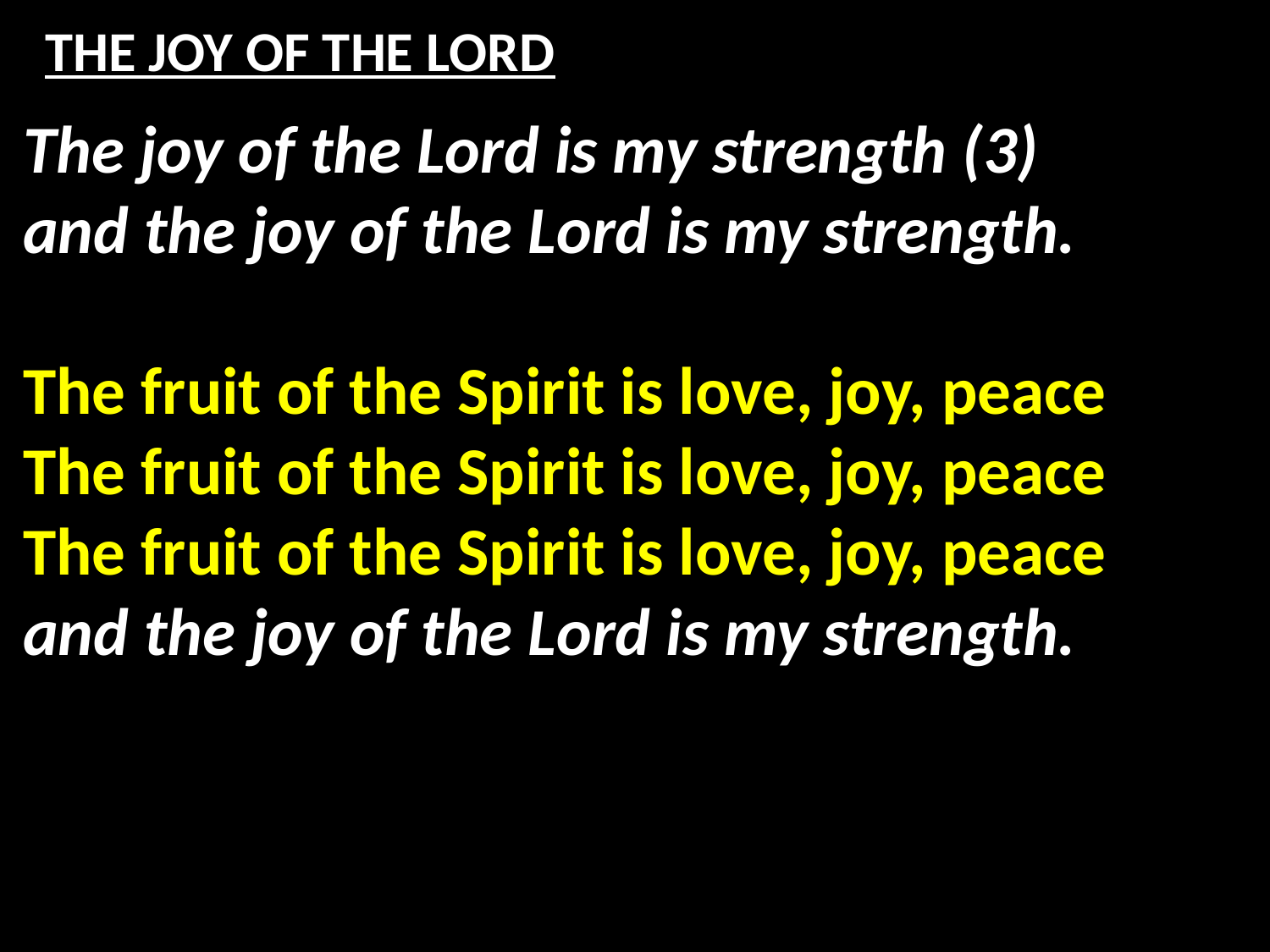

# THE JOY OF THE LORD
The joy of the Lord is my strength (3)
and the joy of the Lord is my strength.

The fruit of the Spirit is love, joy, peace
The fruit of the Spirit is love, joy, peace
The fruit of the Spirit is love, joy, peace
and the joy of the Lord is my strength.